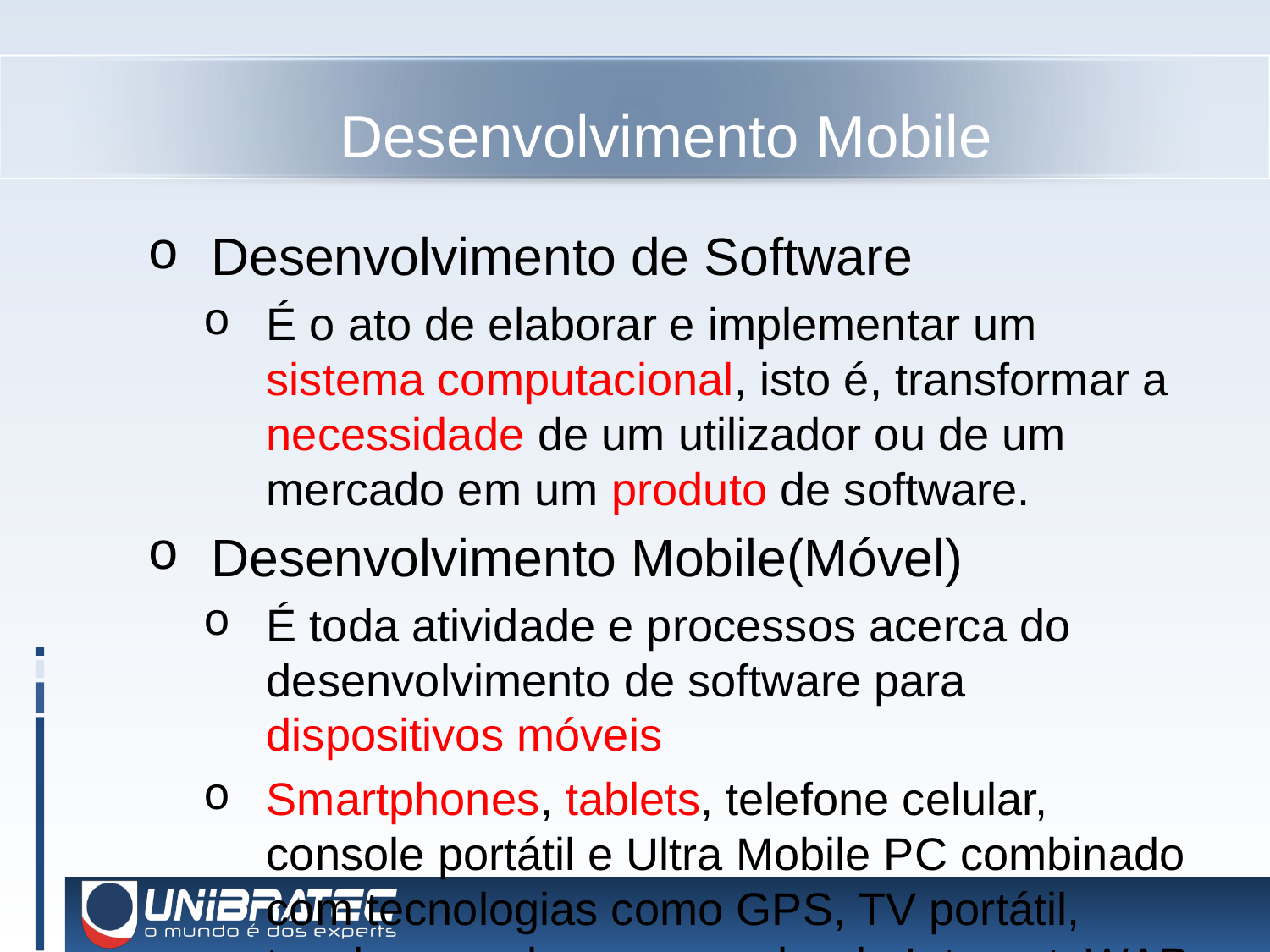

# Desenvolvimento Mobile
Desenvolvimento de Software
É o ato de elaborar e implementar um sistema computacional, isto é, transformar a necessidade de um utilizador ou de um mercado em um produto de software.
Desenvolvimento Mobile(Móvel)
É toda atividade e processos acerca do desenvolvimento de software para dispositivos móveis
Smartphones, tablets, telefone celular, console portátil e Ultra Mobile PC combinado com tecnologias como GPS, TV portátil, touch, consoles, navegador de Internet, WAP, leitores de áudio, vídeo e texto, entre outros.